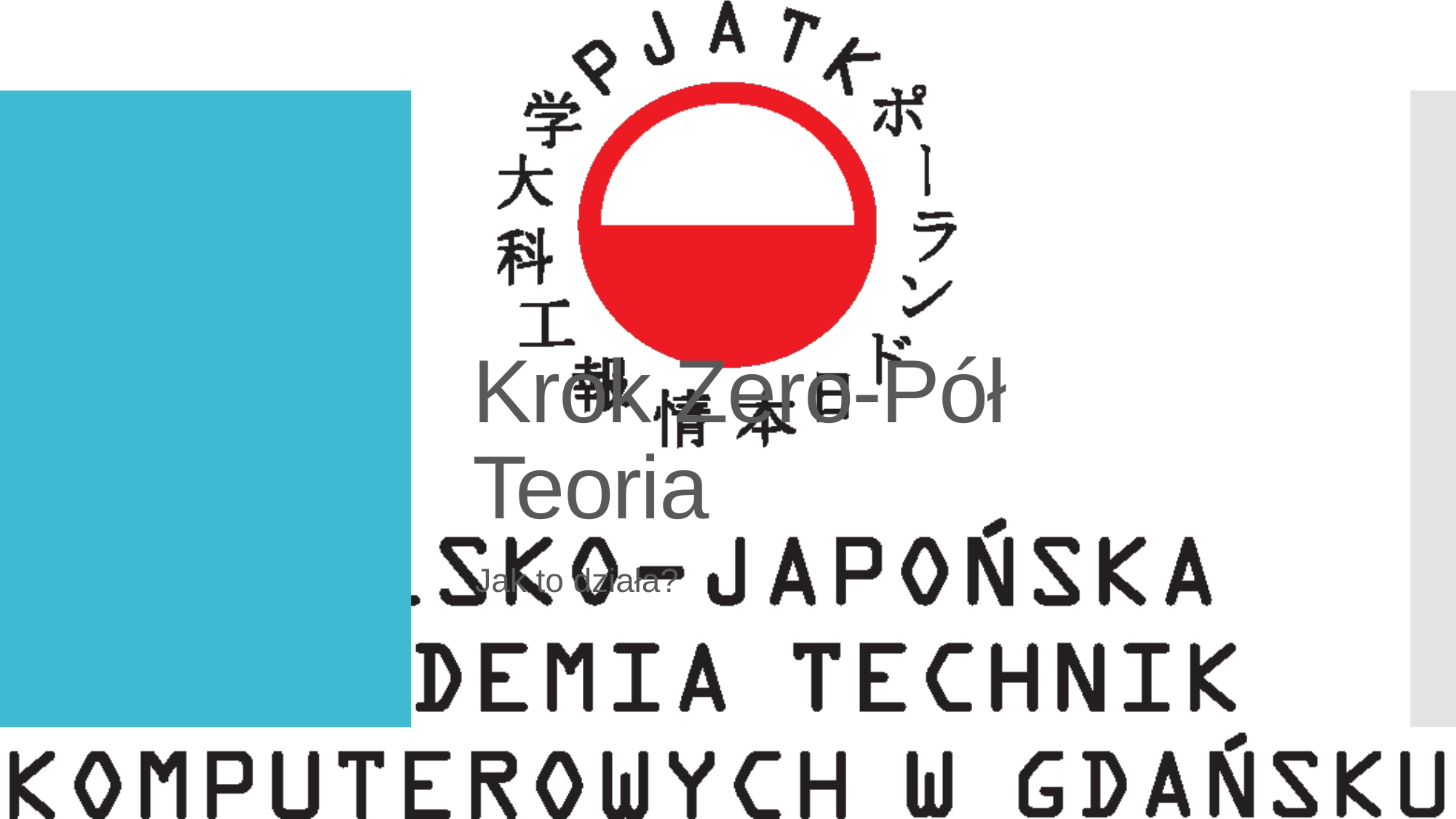

# Krok Zero-Pół Teoria
Jak to działa?